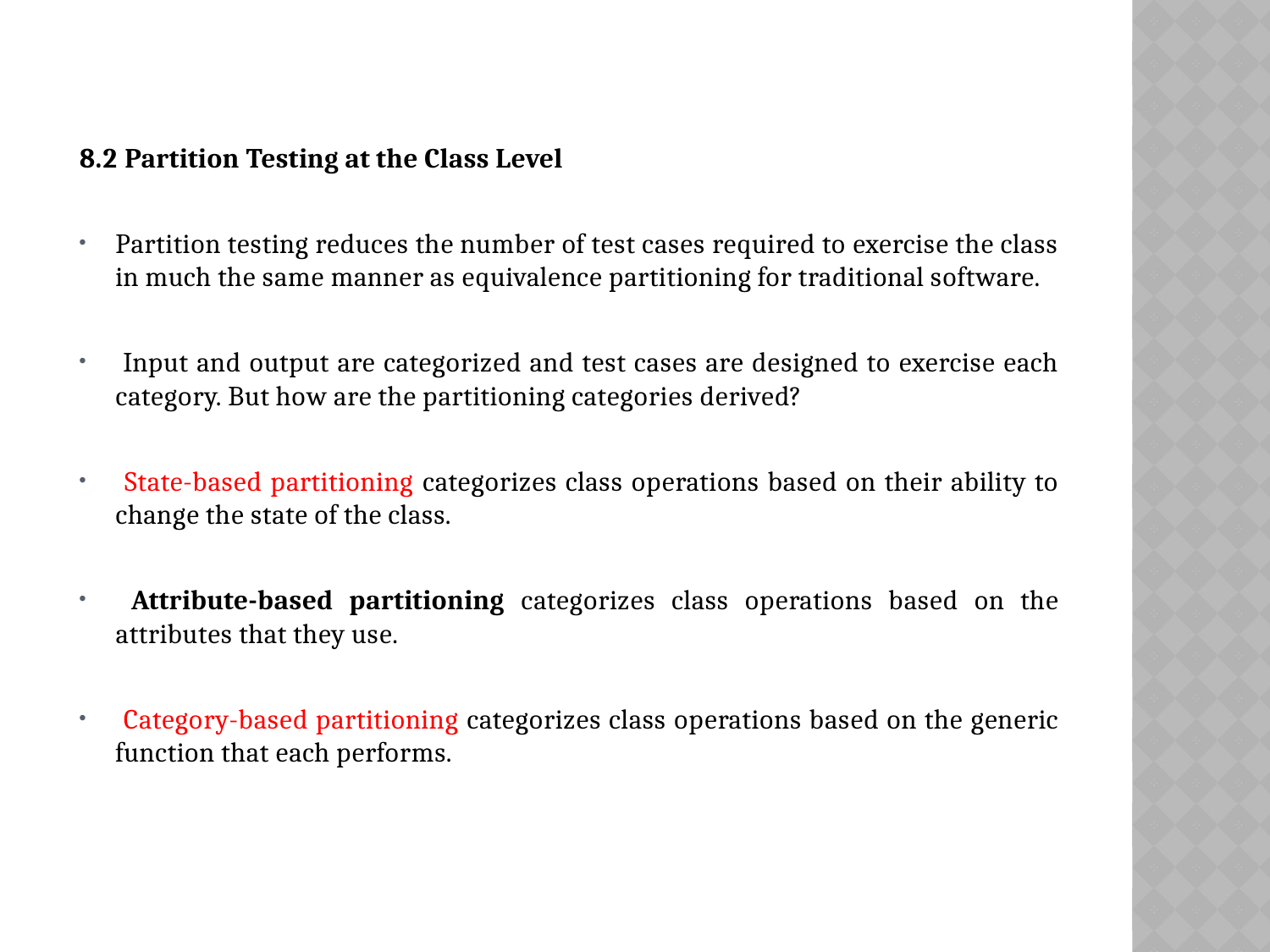

8.2 Partition Testing at the Class Level

Partition testing reduces the number of test cases required to exercise the class in much the same manner as equivalence partitioning for traditional software.

 Input and output are categorized and test cases are designed to exercise each category. But how are the partitioning categories derived?

 State-based partitioning categorizes class operations based on their ability to change the state of the class.

 Attribute-based partitioning categorizes class operations based on the attributes that they use.

 Category-based partitioning categorizes class operations based on the generic function that each performs.